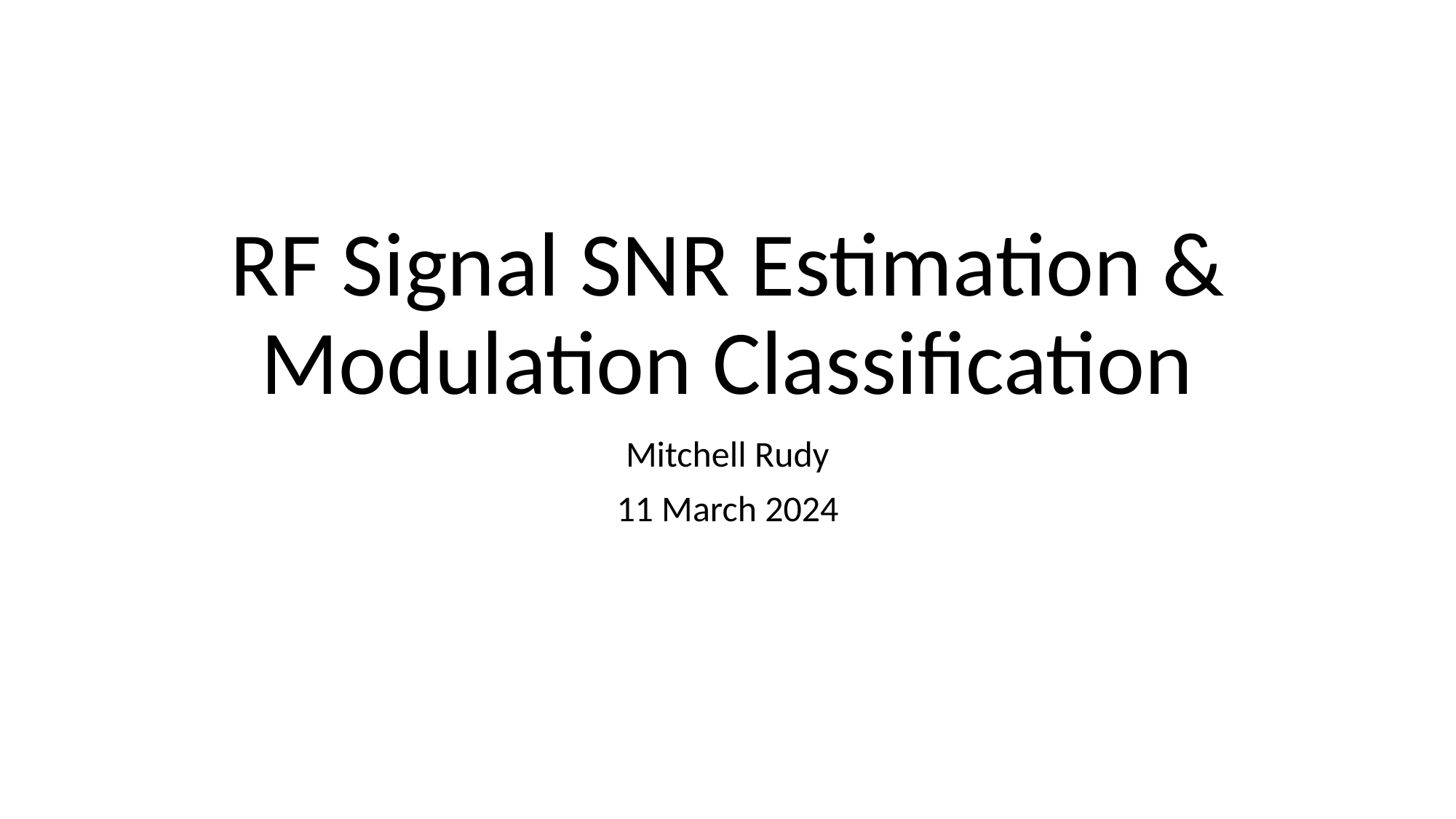

# RF Signal SNR Estimation & Modulation Classification
Mitchell Rudy
11 March 2024